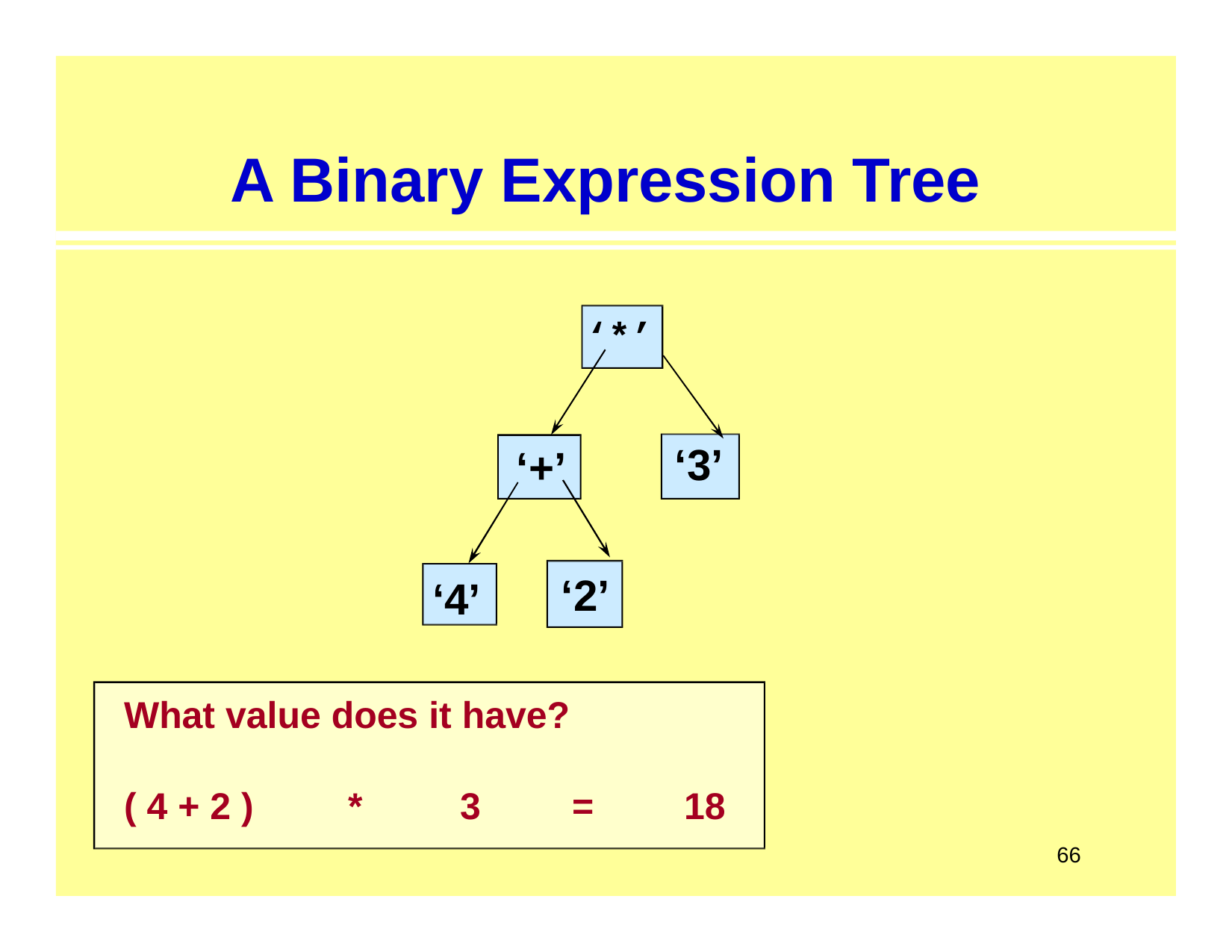

# A Binary Expression Tree

‘*’

‘3’
‘+’
‘2’
‘4’

What value does it have?

( 4 + 2 )	*	3	=	18
66